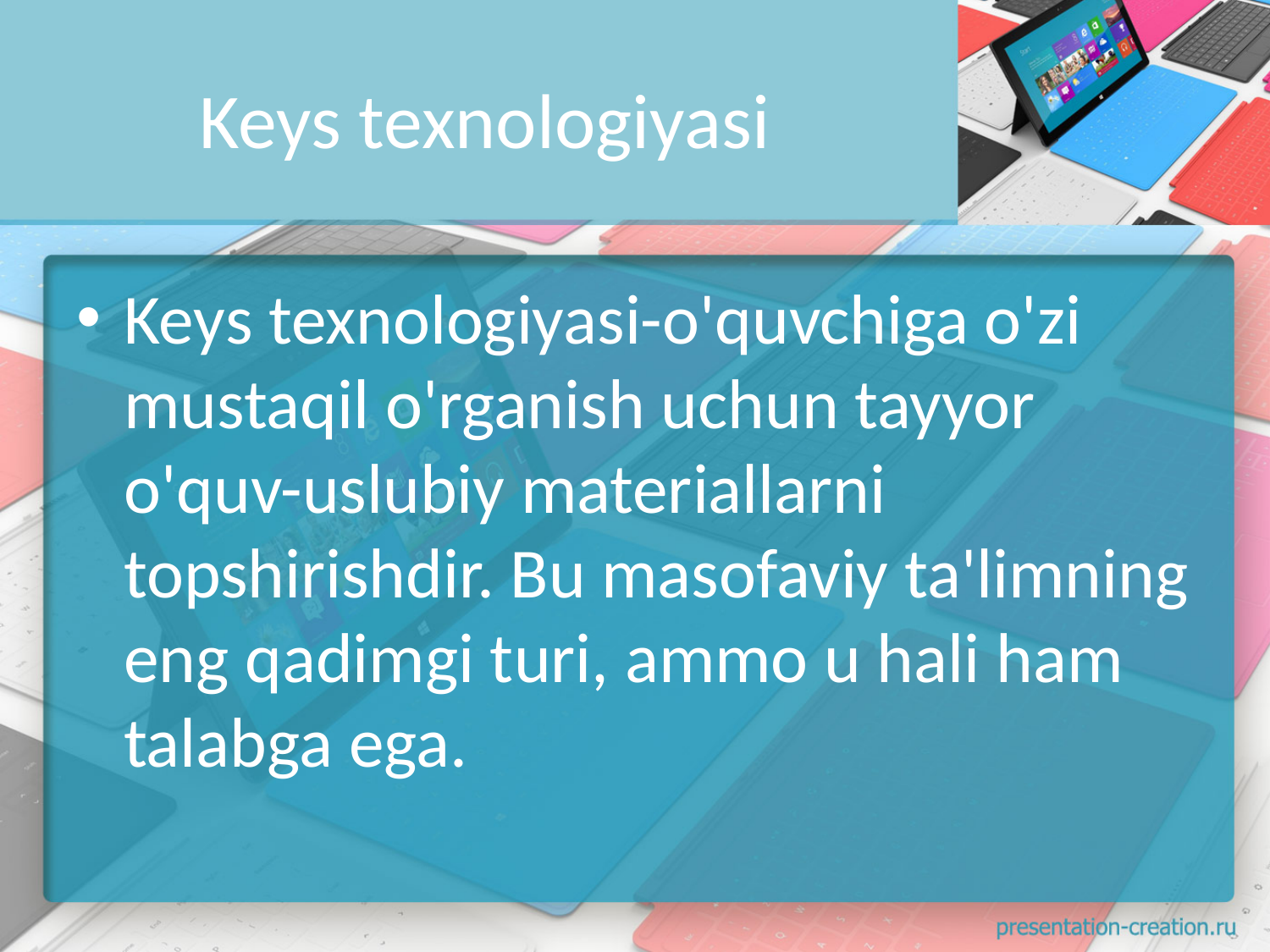

# Keys texnologiyasi
Keys texnologiyasi-o'quvchiga o'zi mustaqil o'rganish uchun tayyor o'quv-uslubiy materiallarni topshirishdir. Bu masofaviy ta'limning eng qadimgi turi, ammo u hali ham talabga ega.